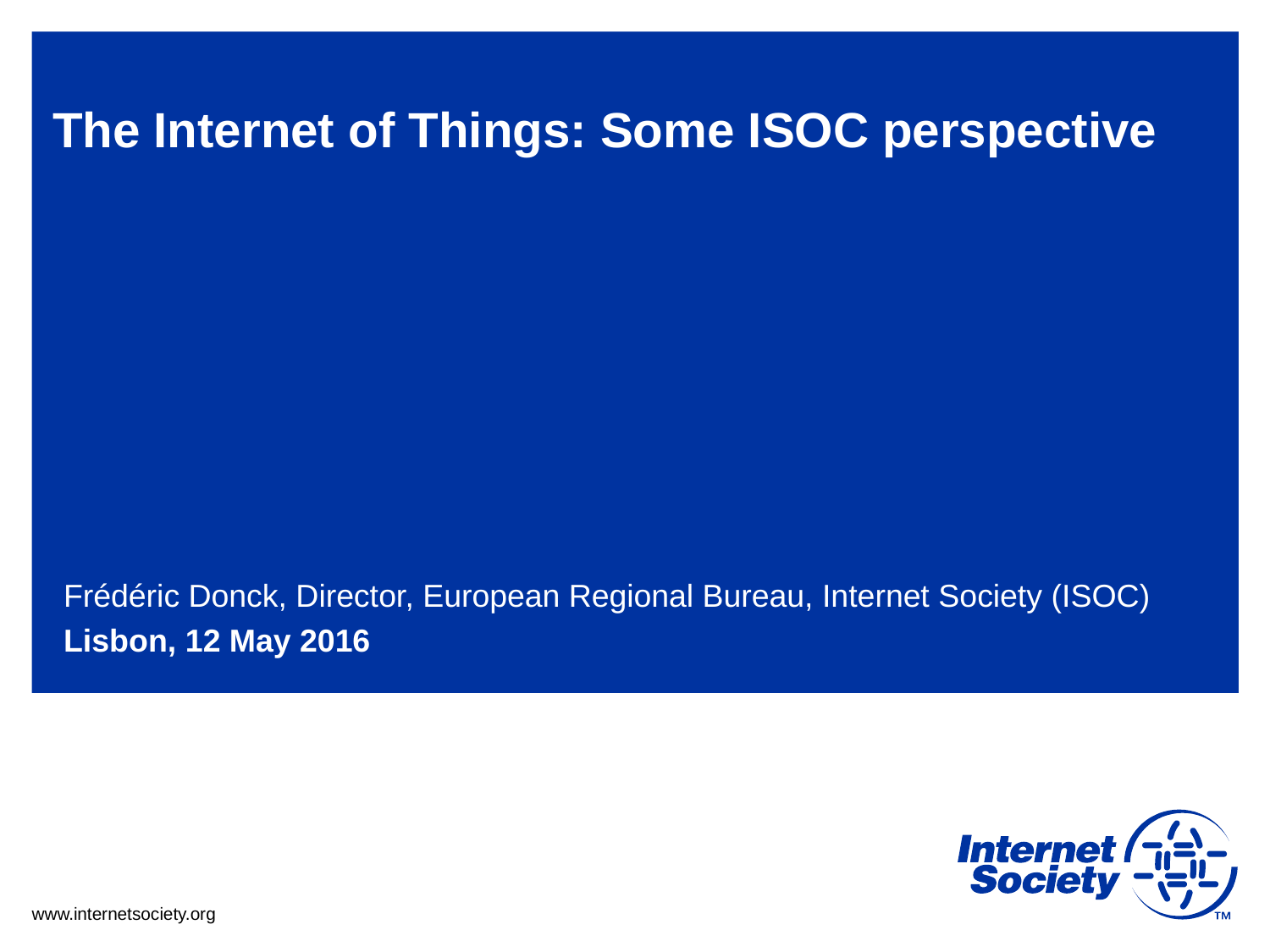

# The Internet of Things: Some ISOC perspective

Frédéric Donck, Director, European Regional Bureau, Internet Society (ISOC)
Lisbon, 12 May 2016